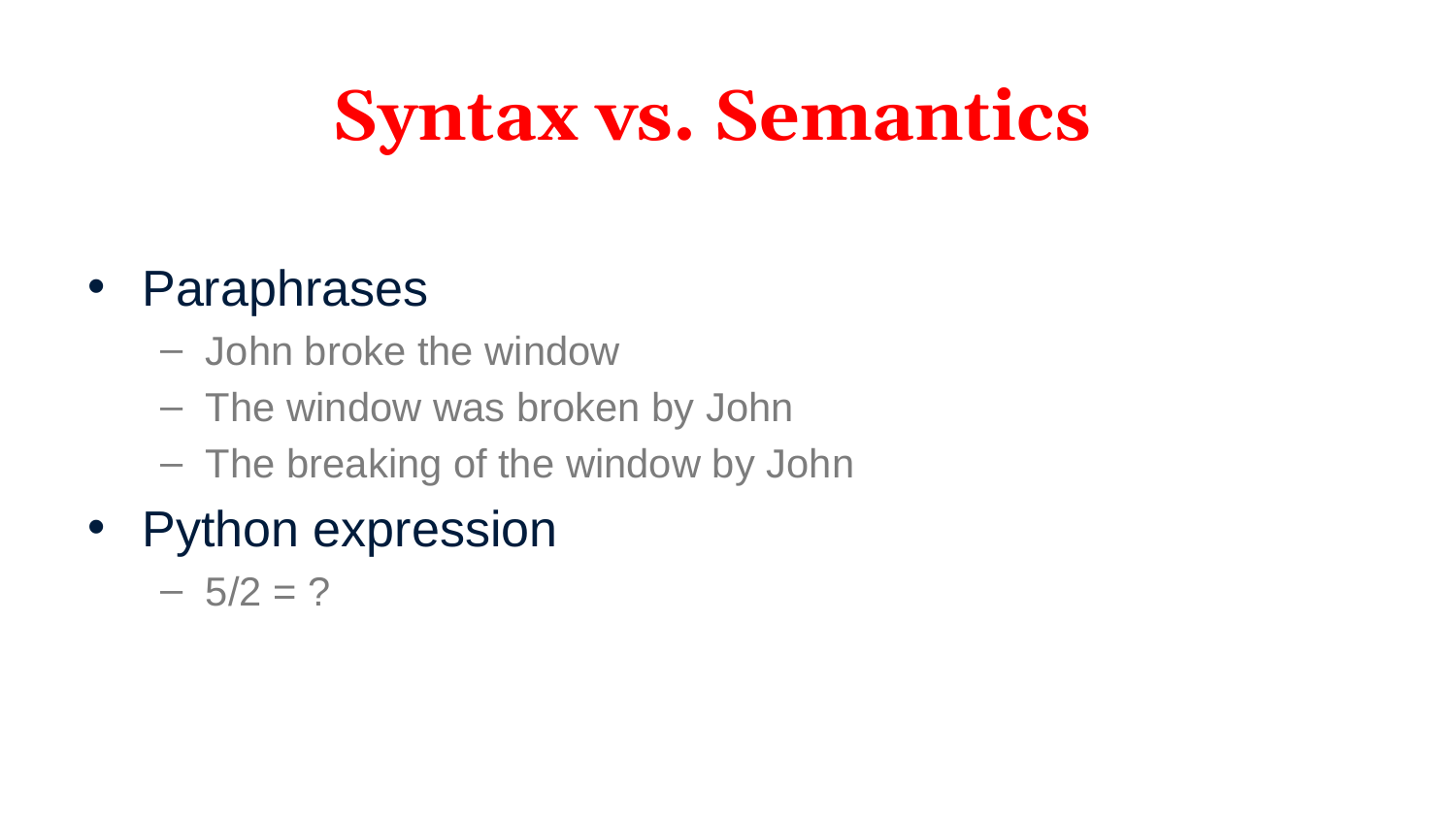

# Syntax vs. Semantics
Paraphrases
John broke the window
The window was broken by John
The breaking of the window by John
Python expression
5/2 = ?